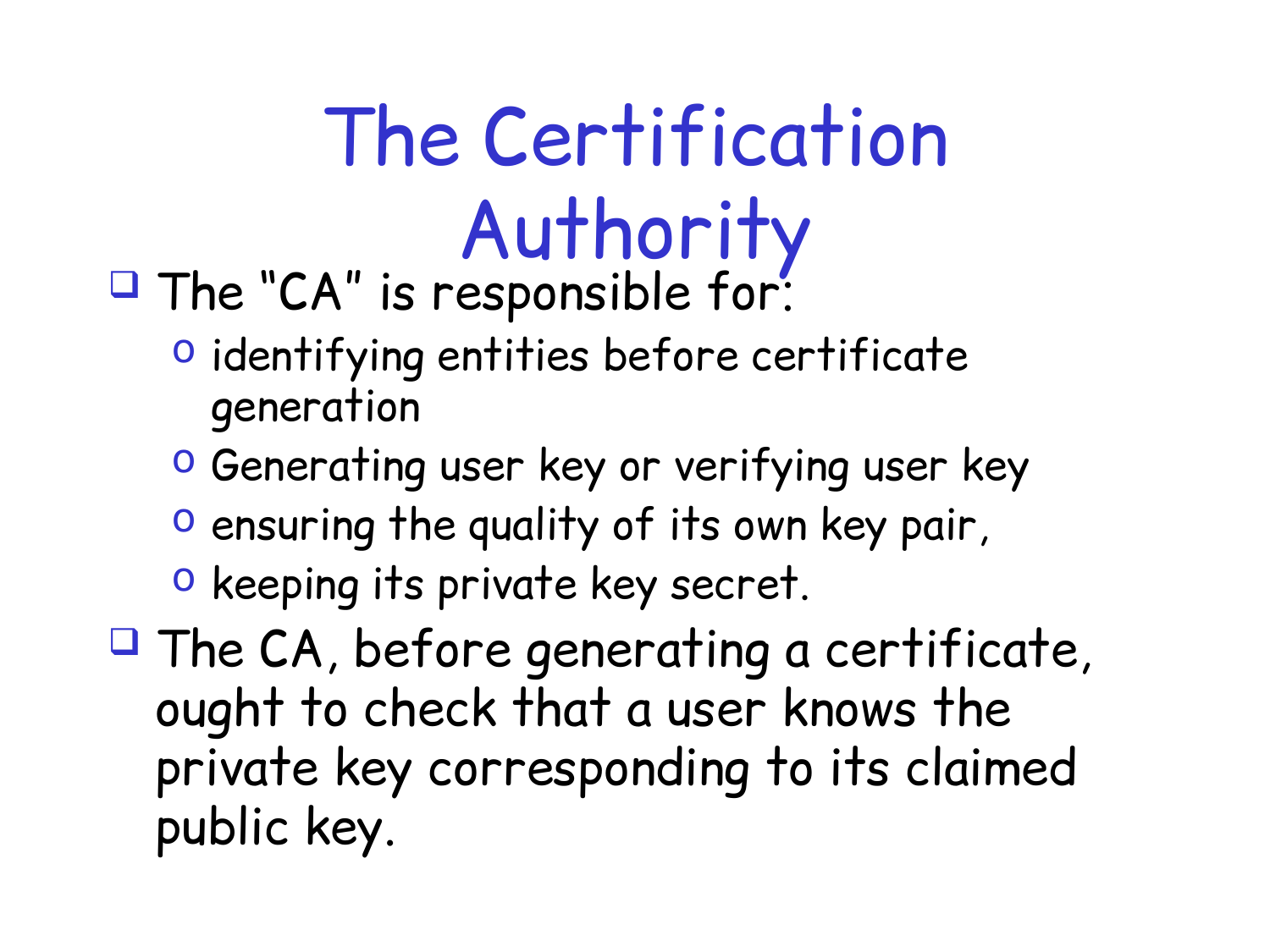

# The Certification Authority
The “CA” is responsible for:
identifying entities before certificate generation
Generating user key or verifying user key
ensuring the quality of its own key pair,
keeping its private key secret.
The CA, before generating a certificate, ought to check that a user knows the private key corresponding to its claimed public key.